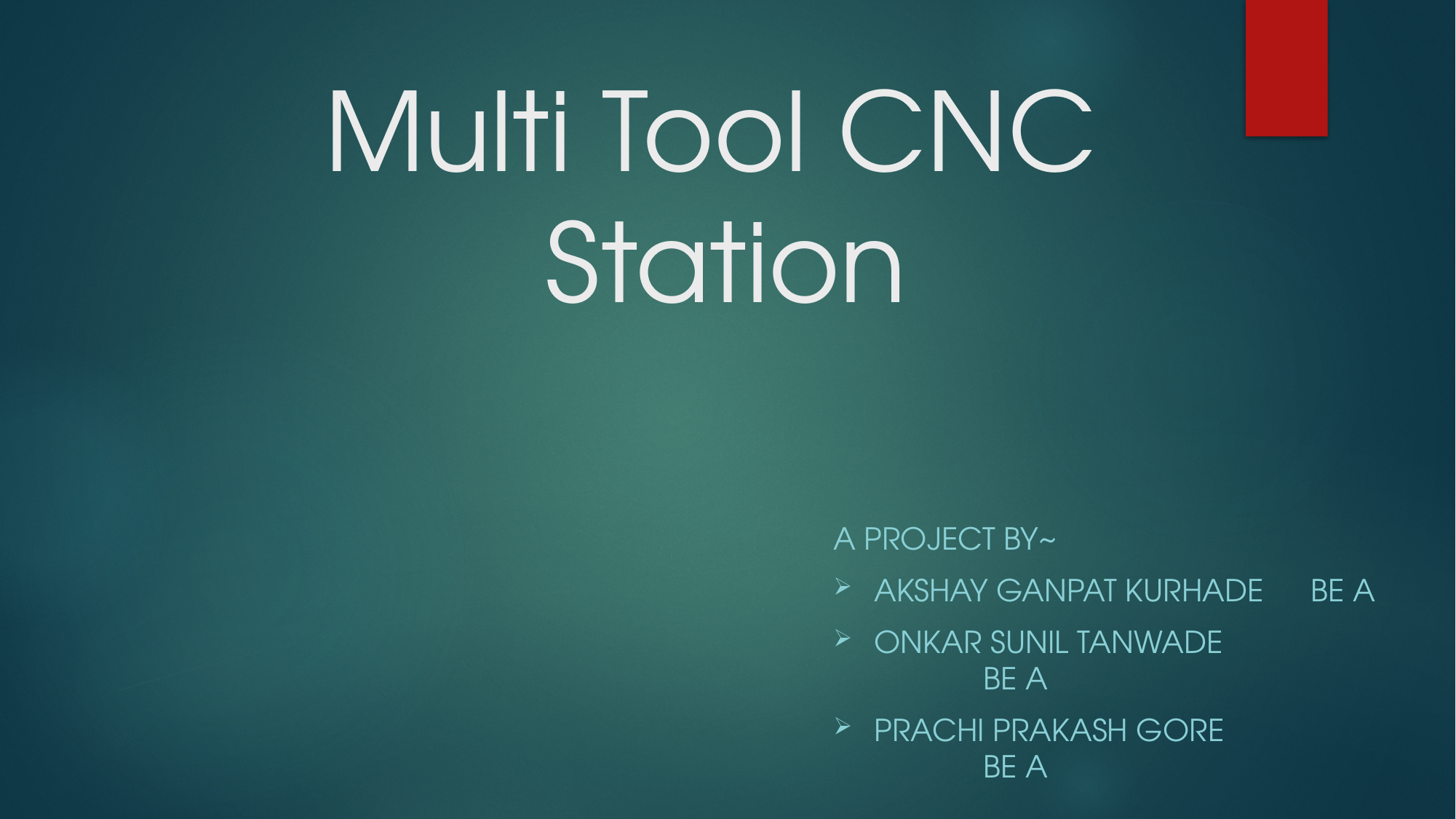

# Multi Tool CNC Station
A project by~
Akshay Ganpat kurhade	be a
Onkar sunil tanwade		be a
Prachi Prakash gore		be a